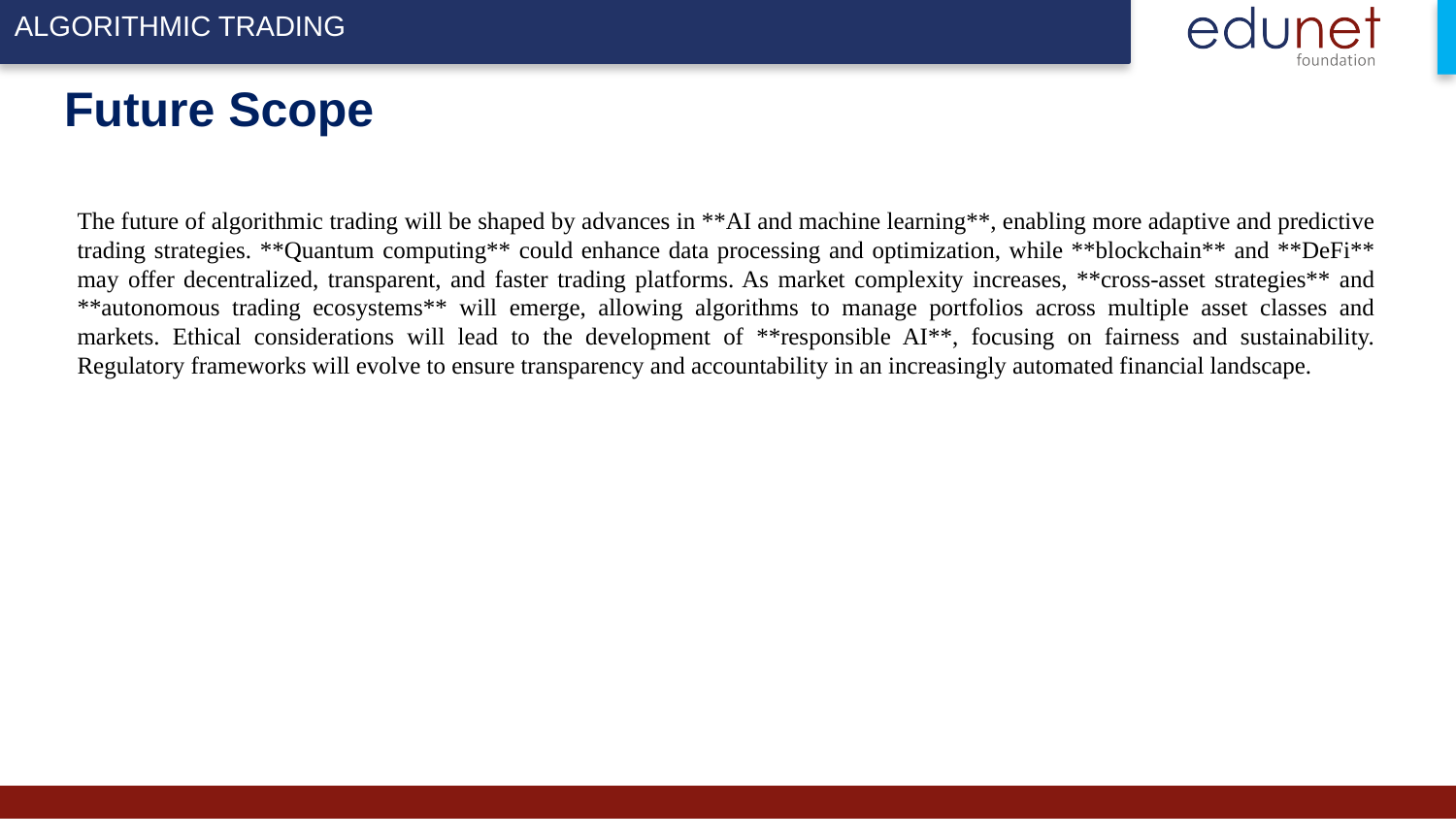

# Future Scope
The future of algorithmic trading will be shaped by advances in **AI and machine learning**, enabling more adaptive and predictive trading strategies. **Quantum computing** could enhance data processing and optimization, while **blockchain** and **DeFi** may offer decentralized, transparent, and faster trading platforms. As market complexity increases, **cross-asset strategies** and **autonomous trading ecosystems** will emerge, allowing algorithms to manage portfolios across multiple asset classes and markets. Ethical considerations will lead to the development of **responsible AI**, focusing on fairness and sustainability. Regulatory frameworks will evolve to ensure transparency and accountability in an increasingly automated financial landscape.